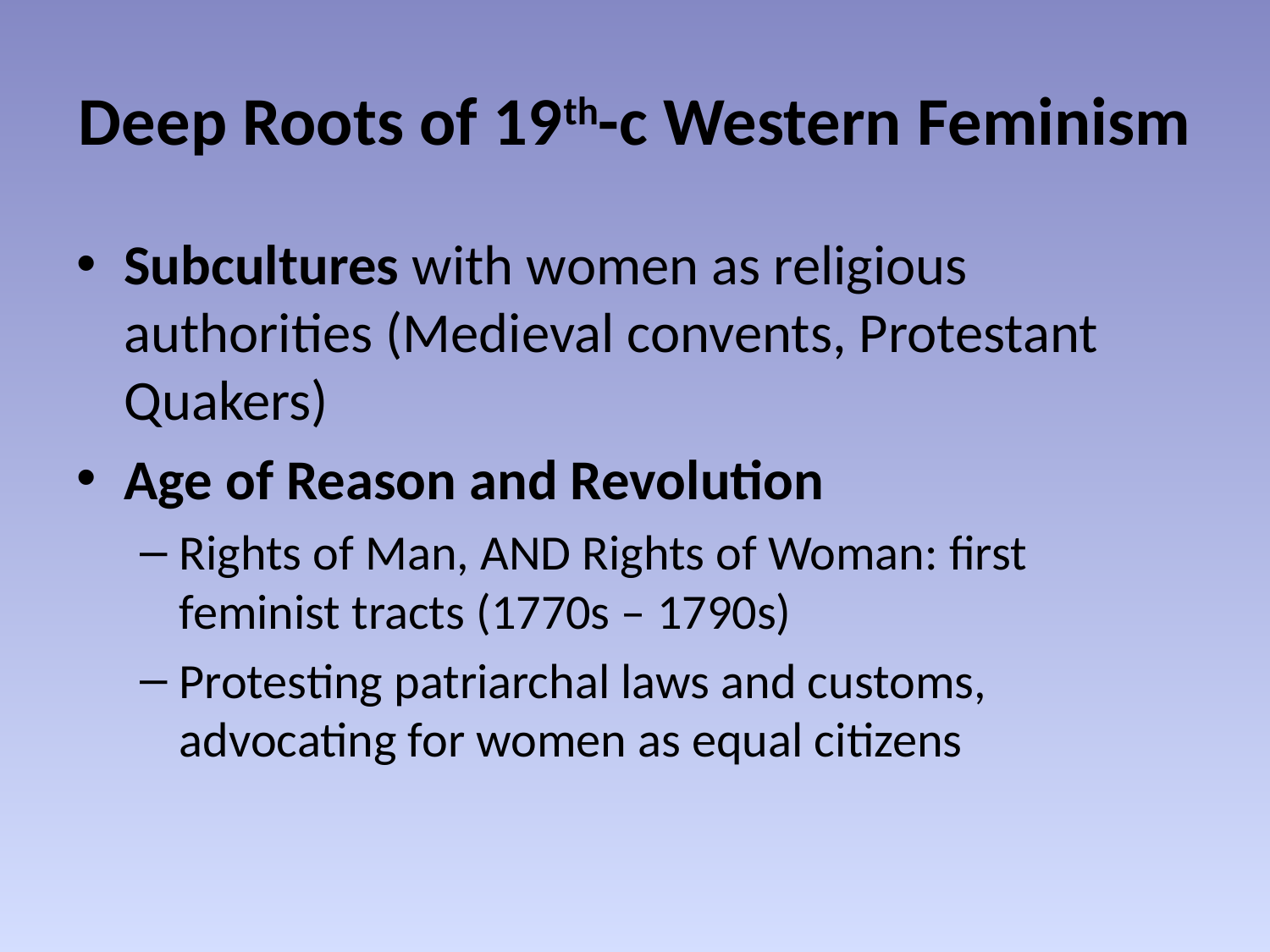

# Deep Roots of 19th-c Western Feminism
Subcultures with women as religious authorities (Medieval convents, Protestant Quakers)
Age of Reason and Revolution
Rights of Man, AND Rights of Woman: first feminist tracts (1770s – 1790s)
Protesting patriarchal laws and customs, advocating for women as equal citizens